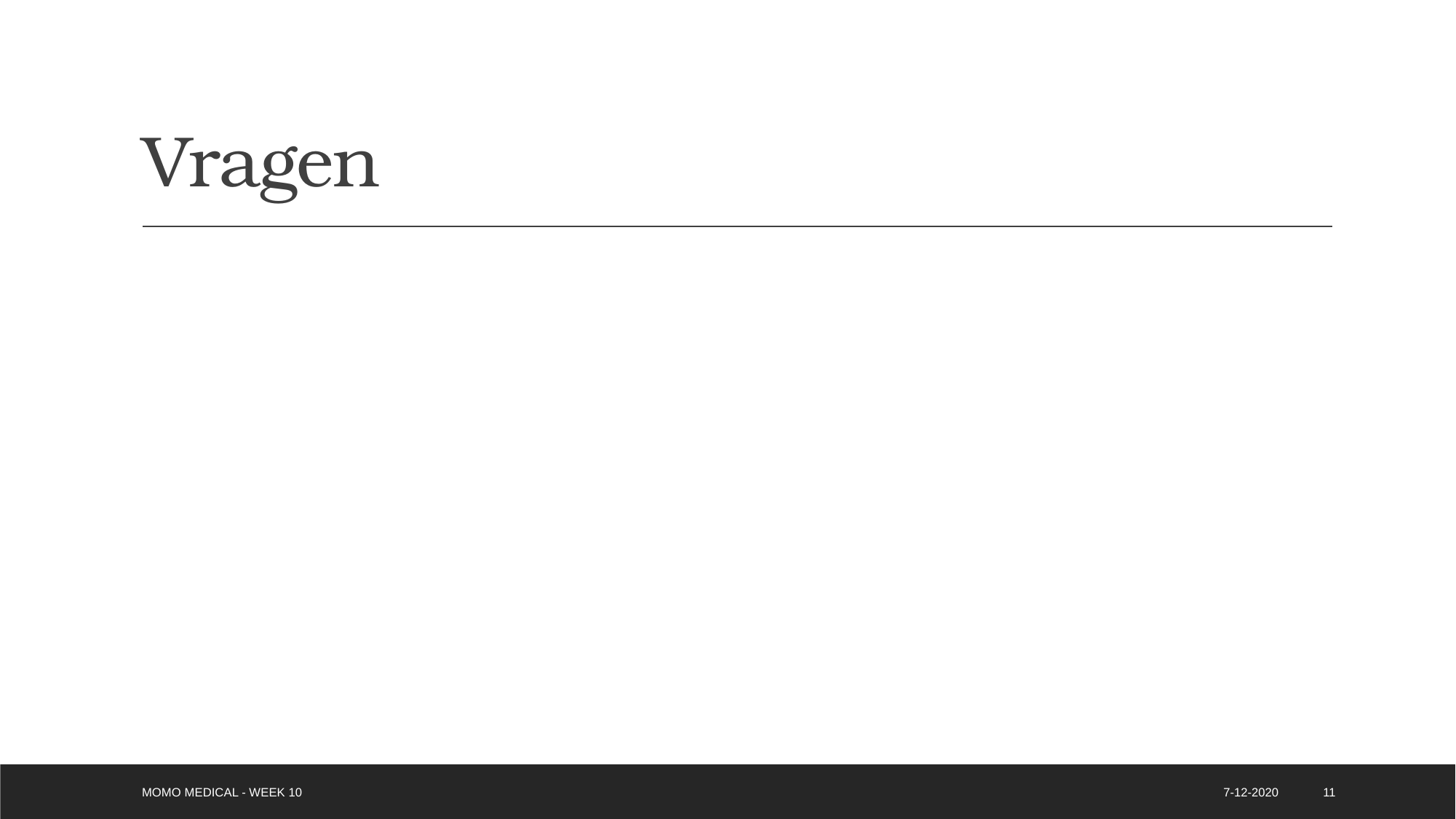

# Vragen

Momo Medical - week 10
7-12-2020
11